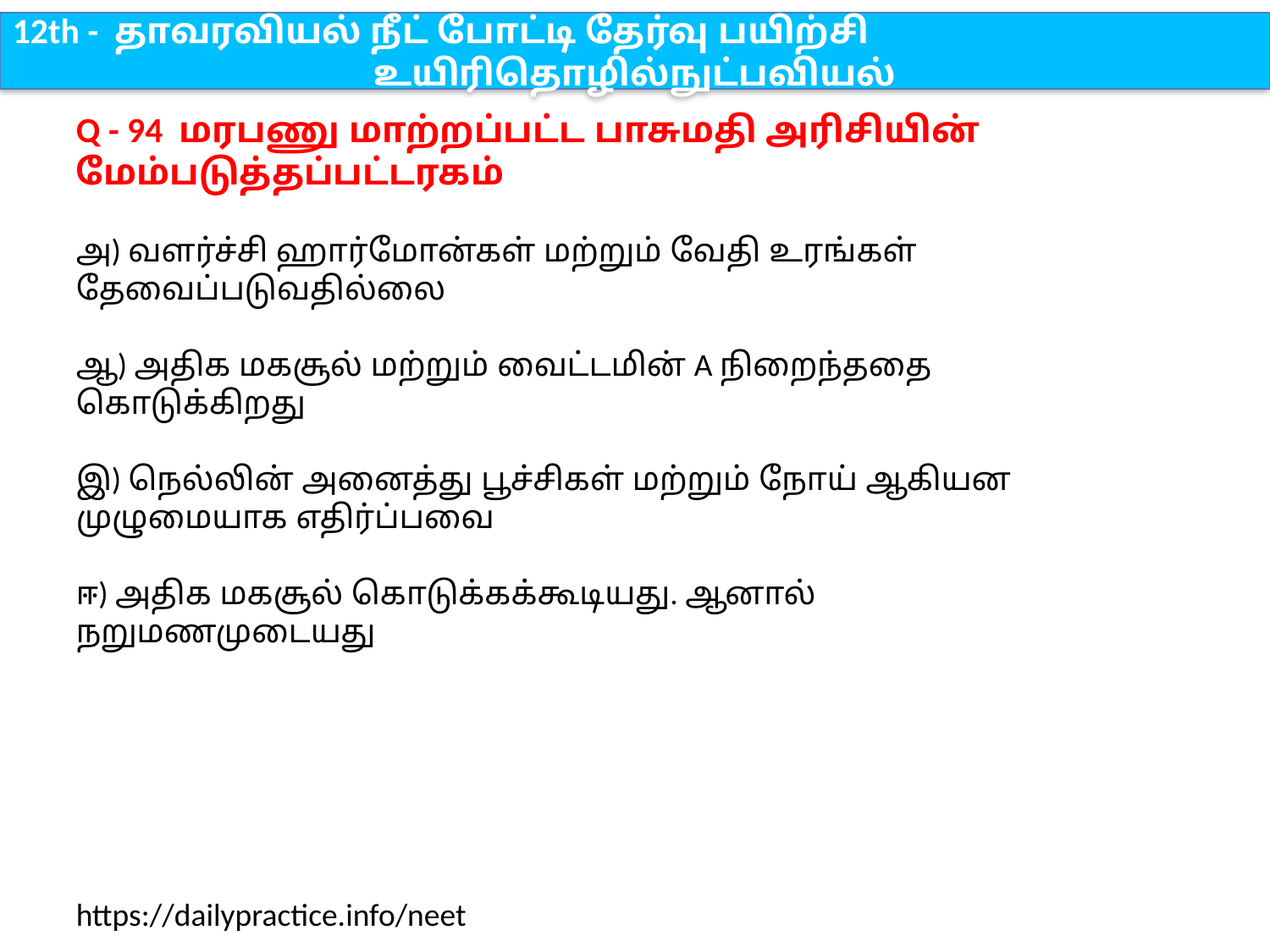

12th -  தாவரவியல் நீட் போட்டி தேர்வு பயிற்சி
உயிரிதொழில்நுட்பவியல்

Q - 94  மரபணு மாற்றப்பட்ட பாசுமதி அரிசியின் மேம்படுத்தப்பட்டரகம்

அ) வளர்ச்சி ஹார்மோன்கள் மற்றும் வேதி உரங்கள் தேவைப்படுவதில்லை

ஆ) அதிக மகசூல் மற்றும் வைட்டமின் A நிறைந்ததை கொடுக்கிறது

இ) நெல்லின் அனைத்து பூச்சிகள் மற்றும் நோய் ஆகியன முழுமையாக எதிர்ப்பவை

ஈ) அதிக மகசூல் கொடுக்கக்கூடியது. ஆனால் நறுமணமுடையது
https://dailypractice.info/neet